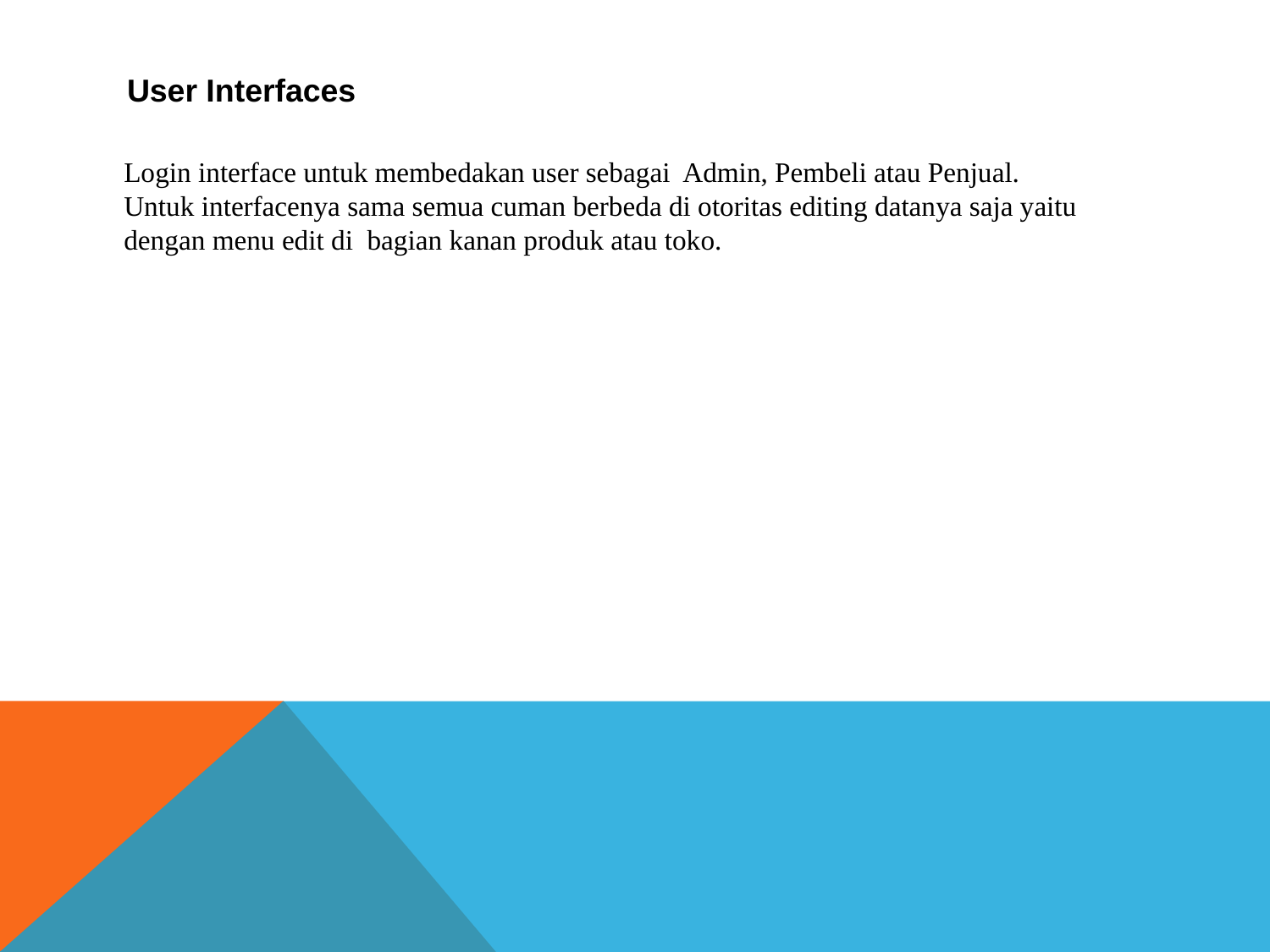

# User Interfaces
	Login interface untuk membedakan user sebagai  Admin, Pembeli atau Penjual. Untuk interfacenya sama semua cuman berbeda di otoritas editing datanya saja yaitu dengan menu edit di  bagian kanan produk atau toko.